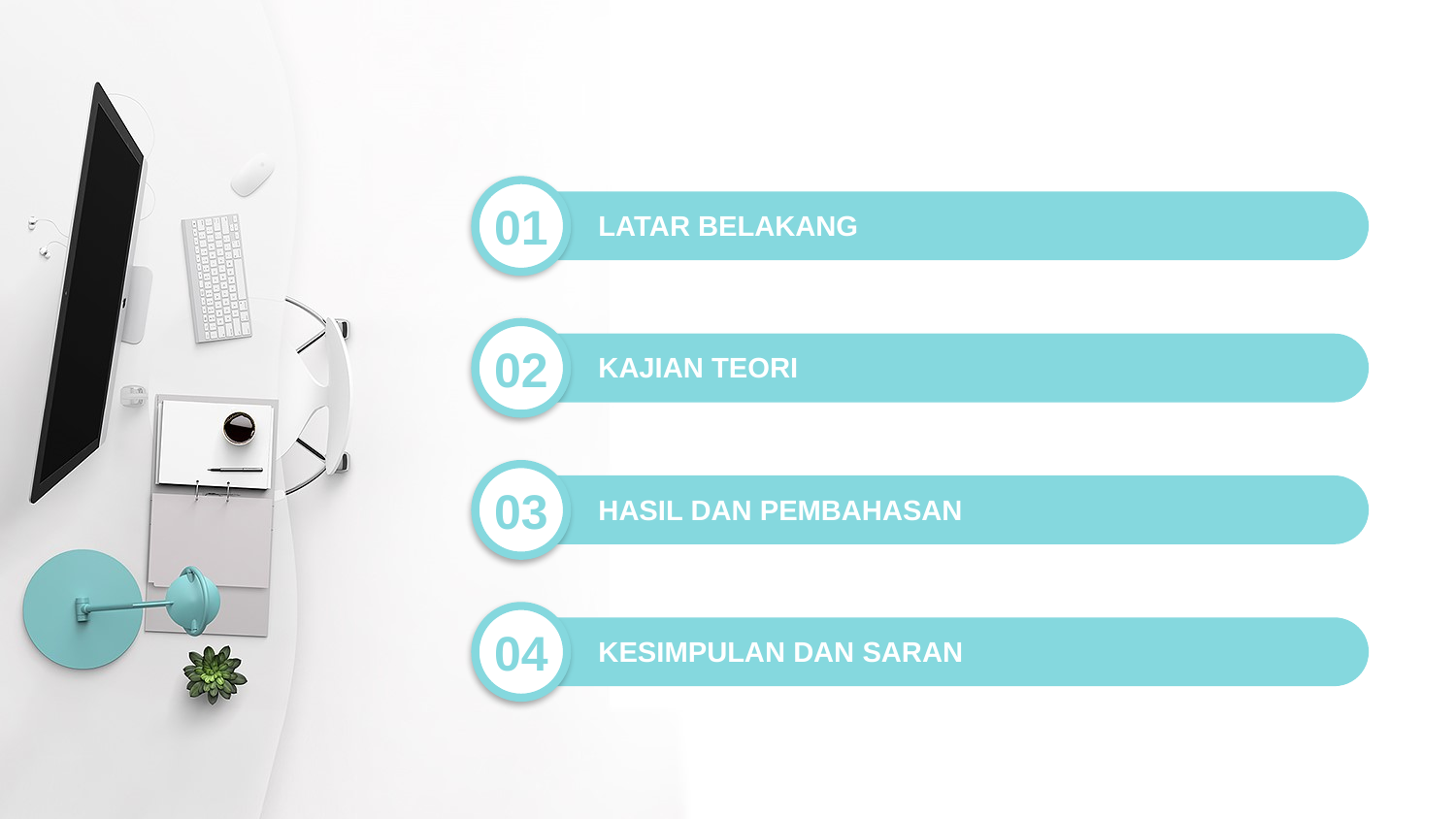

01
LATAR BELAKANG

02
KAJIAN TEORI

03
HASIL DAN PEMBAHASAN

04
KESIMPULAN DAN SARAN